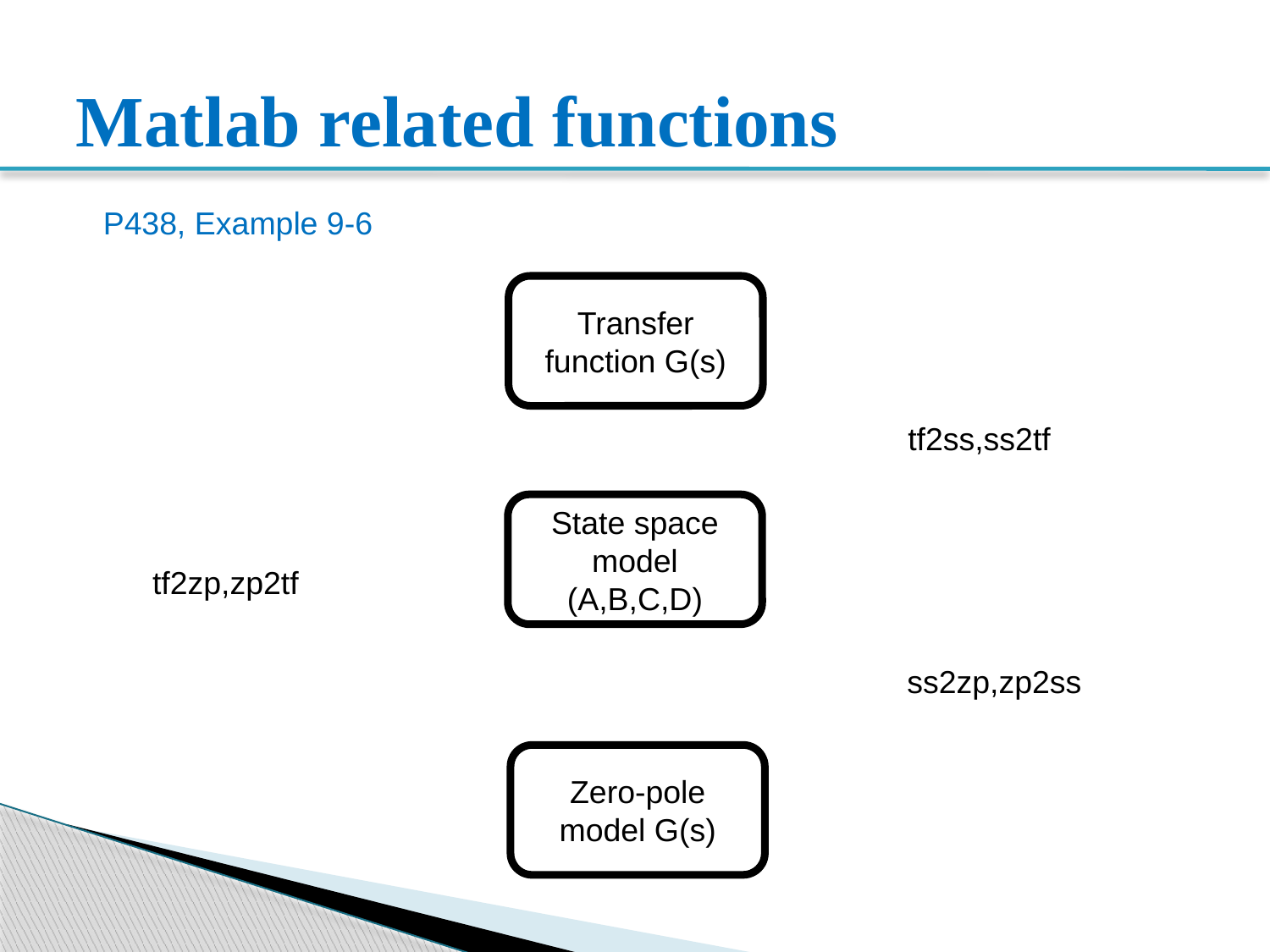

# Matlab related functions
P438, Example 9-6

Transfer function G(s)
tf2ss,ss2tf
State space model (A,B,C,D)
tf2zp,zp2tf
ss2zp,zp2ss
Zero-pole model G(s)